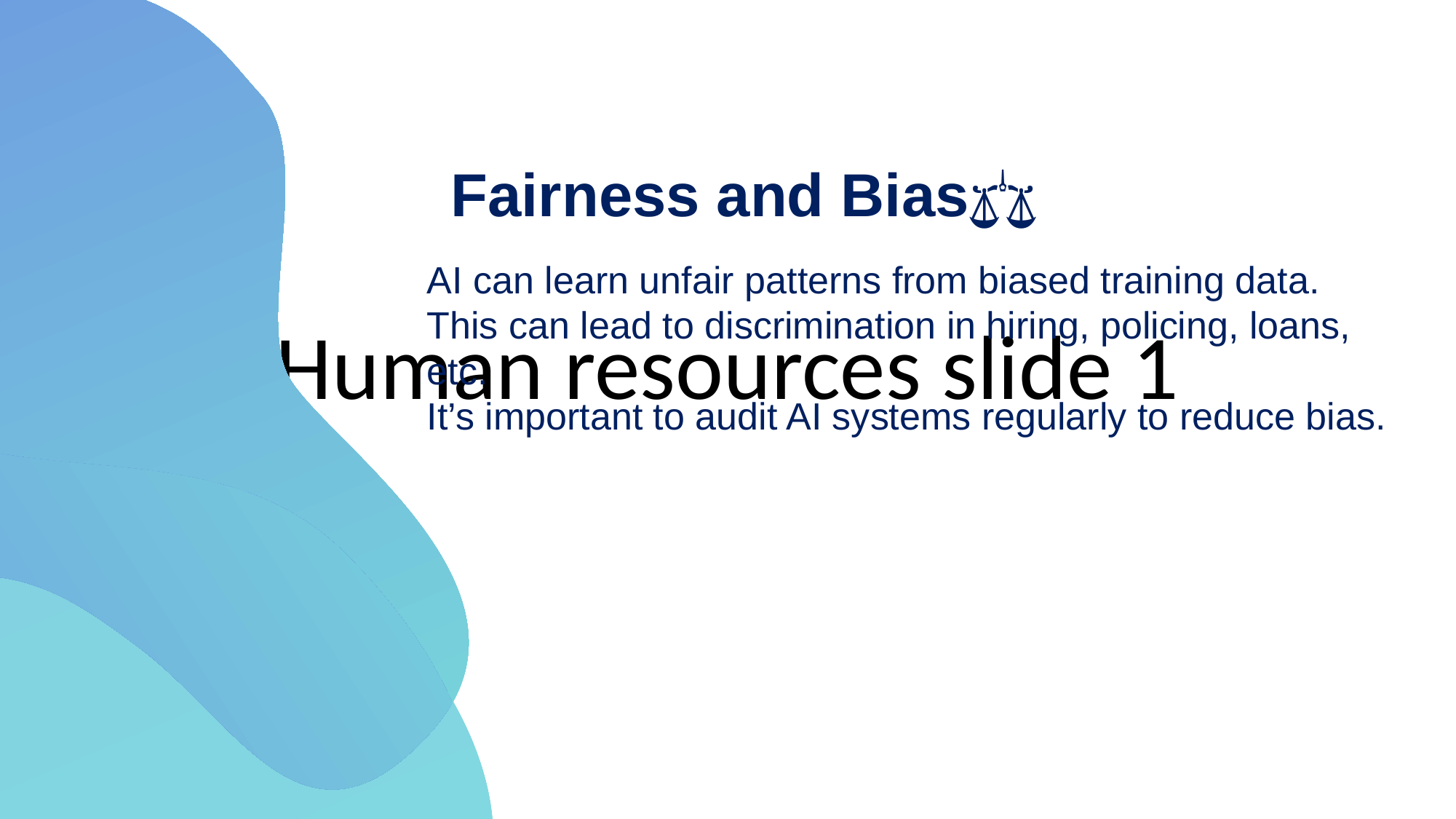

# Human resources slide 1
 Fairness and Bias⚖️
AI can learn unfair patterns from biased training data.
This can lead to discrimination in hiring, policing, loans, etc.
It’s important to audit AI systems regularly to reduce bias.